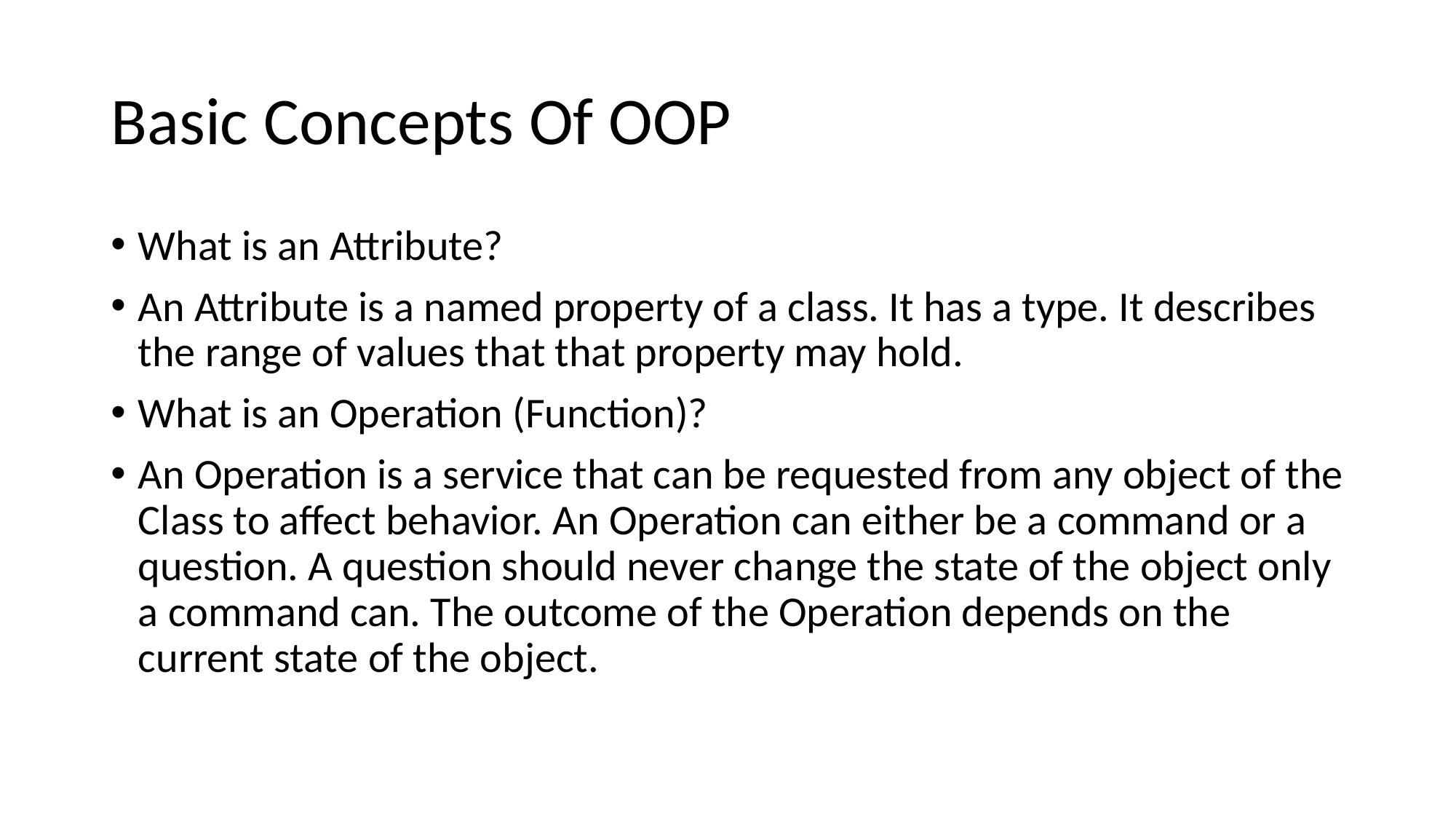

# Basic Concepts Of OOP
What is an Attribute?
An Attribute is a named property of a class. It has a type. It describes the range of values that that property may hold.
What is an Operation (Function)?
An Operation is a service that can be requested from any object of the Class to affect behavior. An Operation can either be a command or a question. A question should never change the state of the object only a command can. The outcome of the Operation depends on the current state of the object.